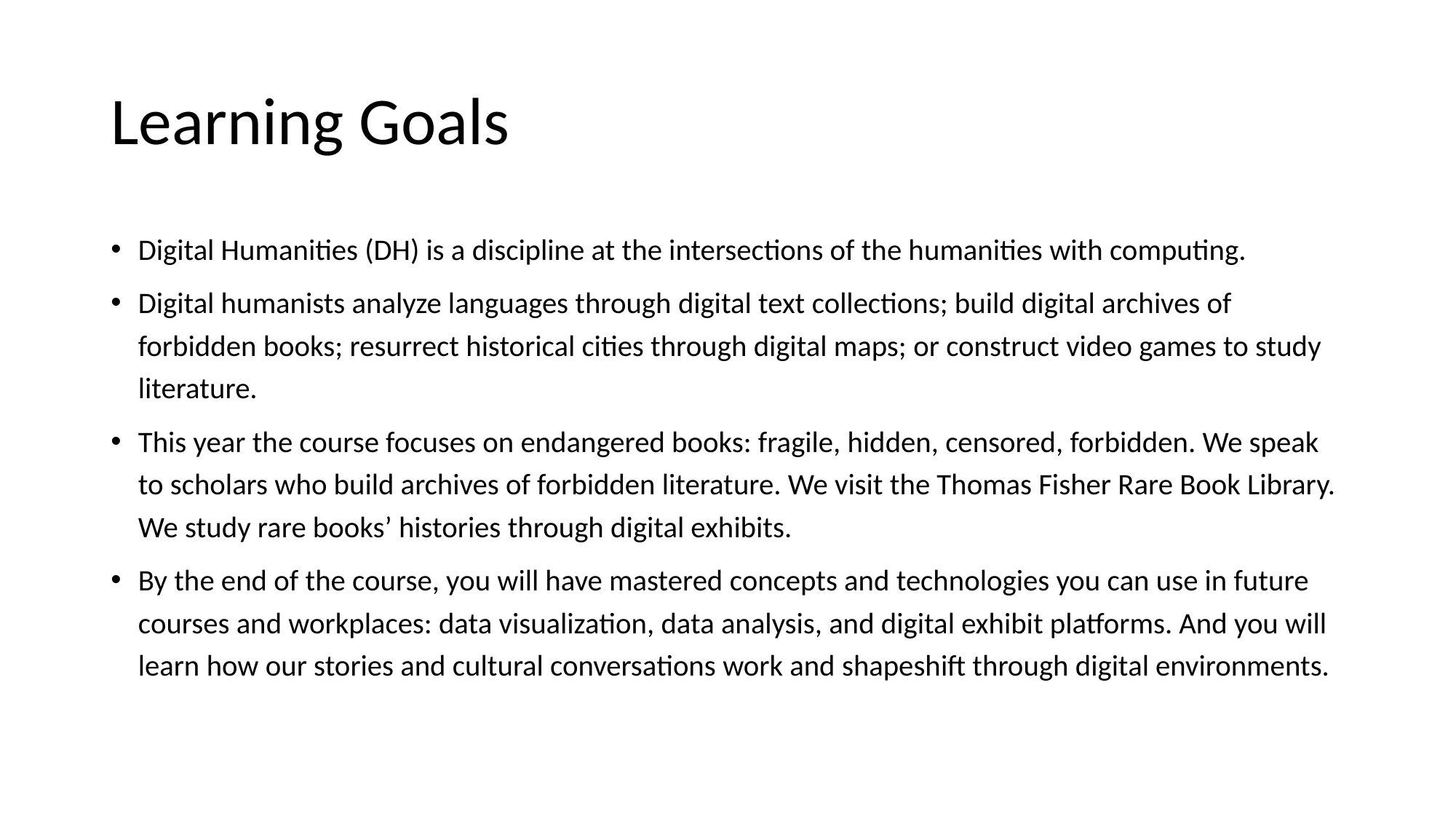

# Learning Goals
Digital Humanities (DH) is a discipline at the intersections of the humanities with computing.
Digital humanists analyze languages through digital text collections; build digital archives of forbidden books; resurrect historical cities through digital maps; or construct video games to study literature.
This year the course focuses on endangered books: fragile, hidden, censored, forbidden. We speak to scholars who build archives of forbidden literature. We visit the Thomas Fisher Rare Book Library. We study rare books’ histories through digital exhibits.
By the end of the course, you will have mastered concepts and technologies you can use in future courses and workplaces: data visualization, data analysis, and digital exhibit platforms. And you will learn how our stories and cultural conversations work and shapeshift through digital environments.